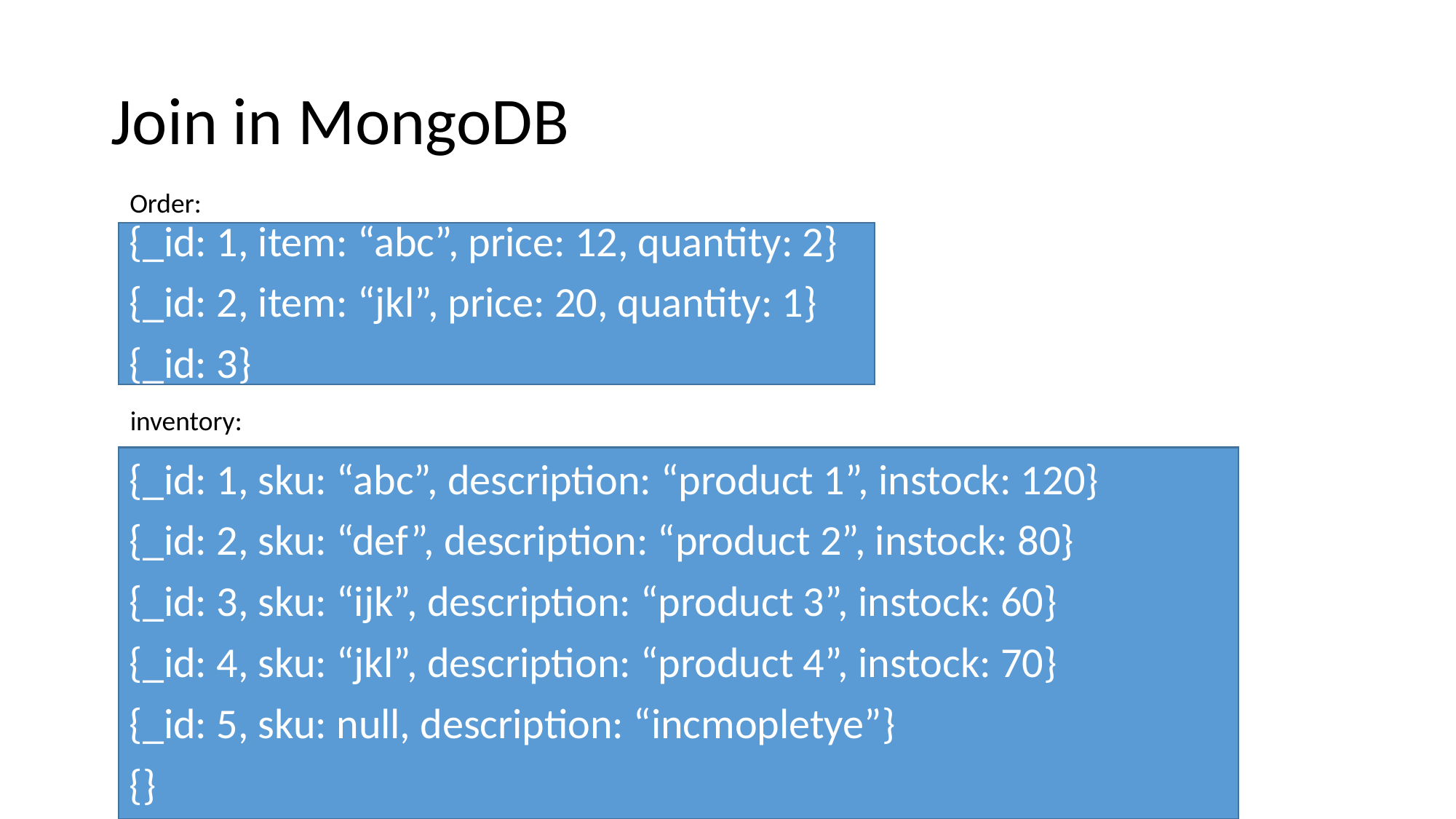

# Join in MongoDB
Order:
{_id: 1, item: “abc”, price: 12, quantity: 2}
{_id: 2, item: “jkl”, price: 20, quantity: 1}
{_id: 3}
inventory:
{_id: 1, sku: “abc”, description: “product 1”, instock: 120}
{_id: 2, sku: “def”, description: “product 2”, instock: 80}
{_id: 3, sku: “ijk”, description: “product 3”, instock: 60}
{_id: 4, sku: “jkl”, description: “product 4”, instock: 70}
{_id: 5, sku: null, description: “incmopletye”}
{}